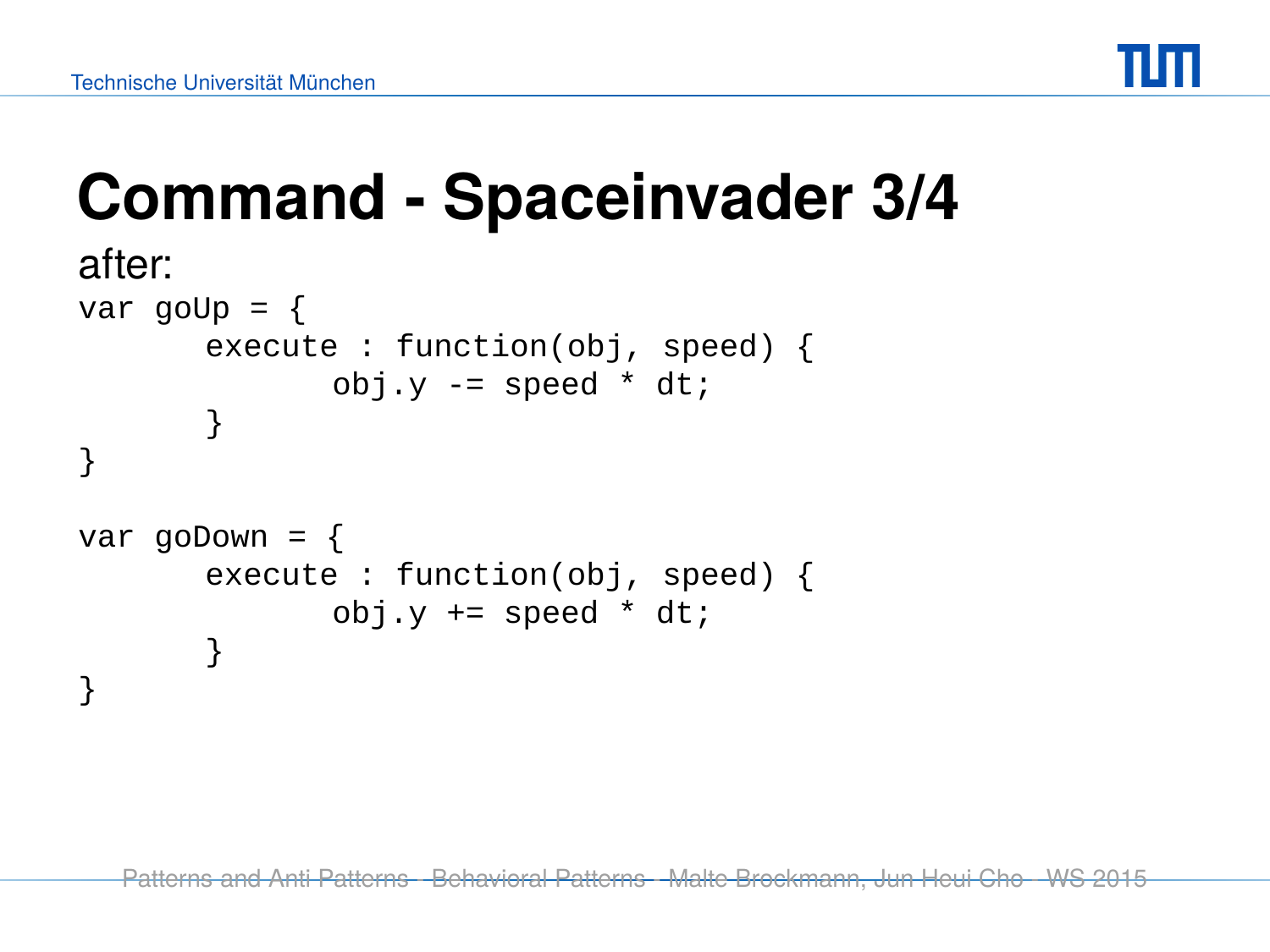

# Command - Spaceinvader 3/4
after:
var goUp = {
	execute : function(obj, speed) {
		obj.y -= speed * dt;
	}
}

var goDown = {
	execute : function(obj, speed) {
		obj.y += speed * dt;
	}
}

Patterns and Anti Patterns - Behavioral Patterns - Malte Brockmann, Jun Heui Cho - WS 2015